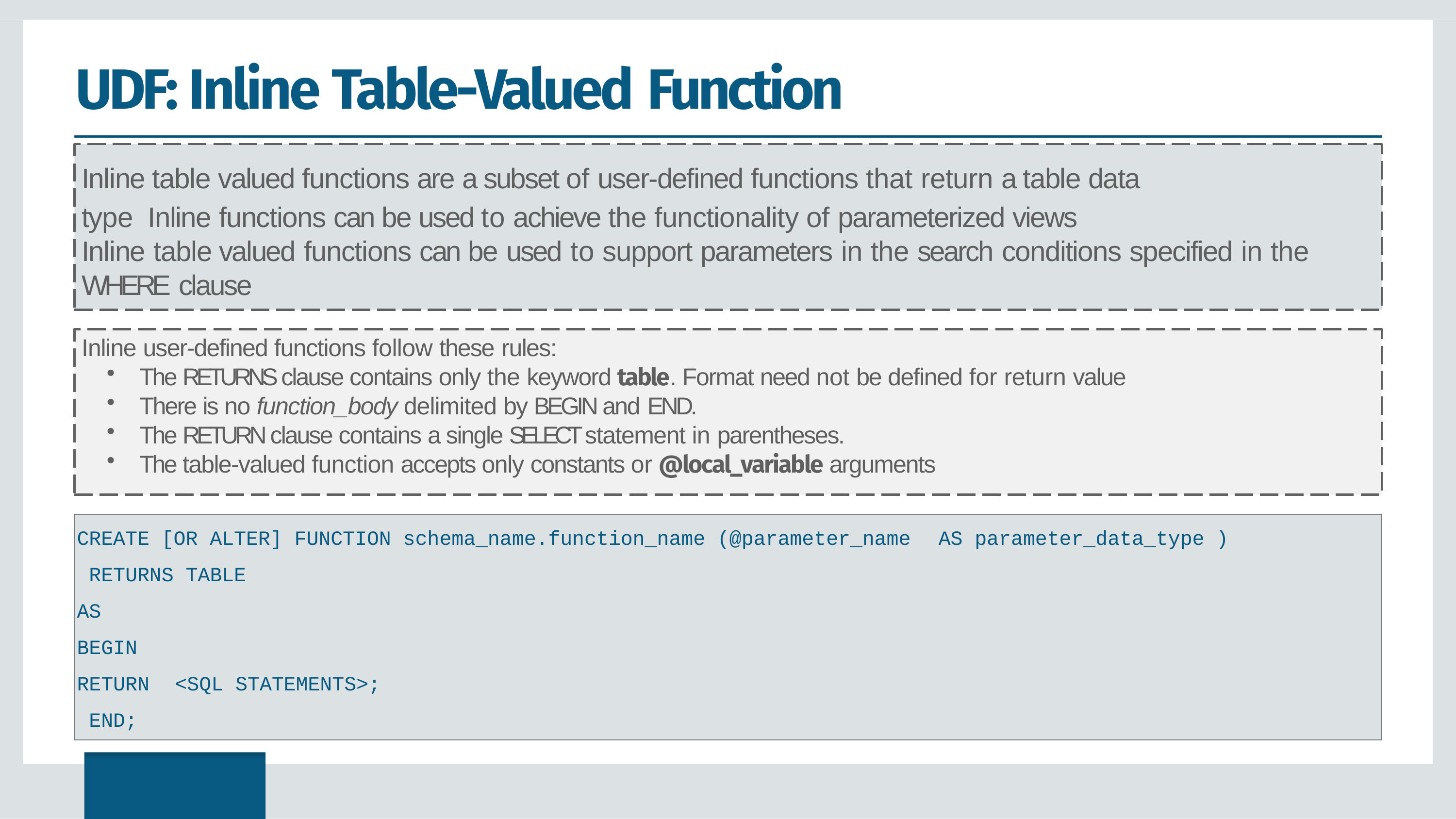

# UDF: Inline Table-Valued Function

Inline table valued functions are a subset of user-defined functions that return a table data type  Inline functions can be used to achieve the functionality of parameterized views
Inline table valued functions can be used to support parameters in the search conditions specified in the WHERE  clause

Inline user-defined functions follow these rules:
The RETURNS clause contains only the keyword table. Format need not be defined for return value
There is no function_body delimited by BEGIN and END.
The RETURN clause contains a single SELECT statement in parentheses.
The table-valued function accepts only constants or @local_variable arguments

CREATE [OR ALTER] FUNCTION schema_name.function_name (@parameter_name  RETURNS TABLE
AS
BEGIN
RETURN	<SQL STATEMENTS>;  END;

AS parameter_data_type )